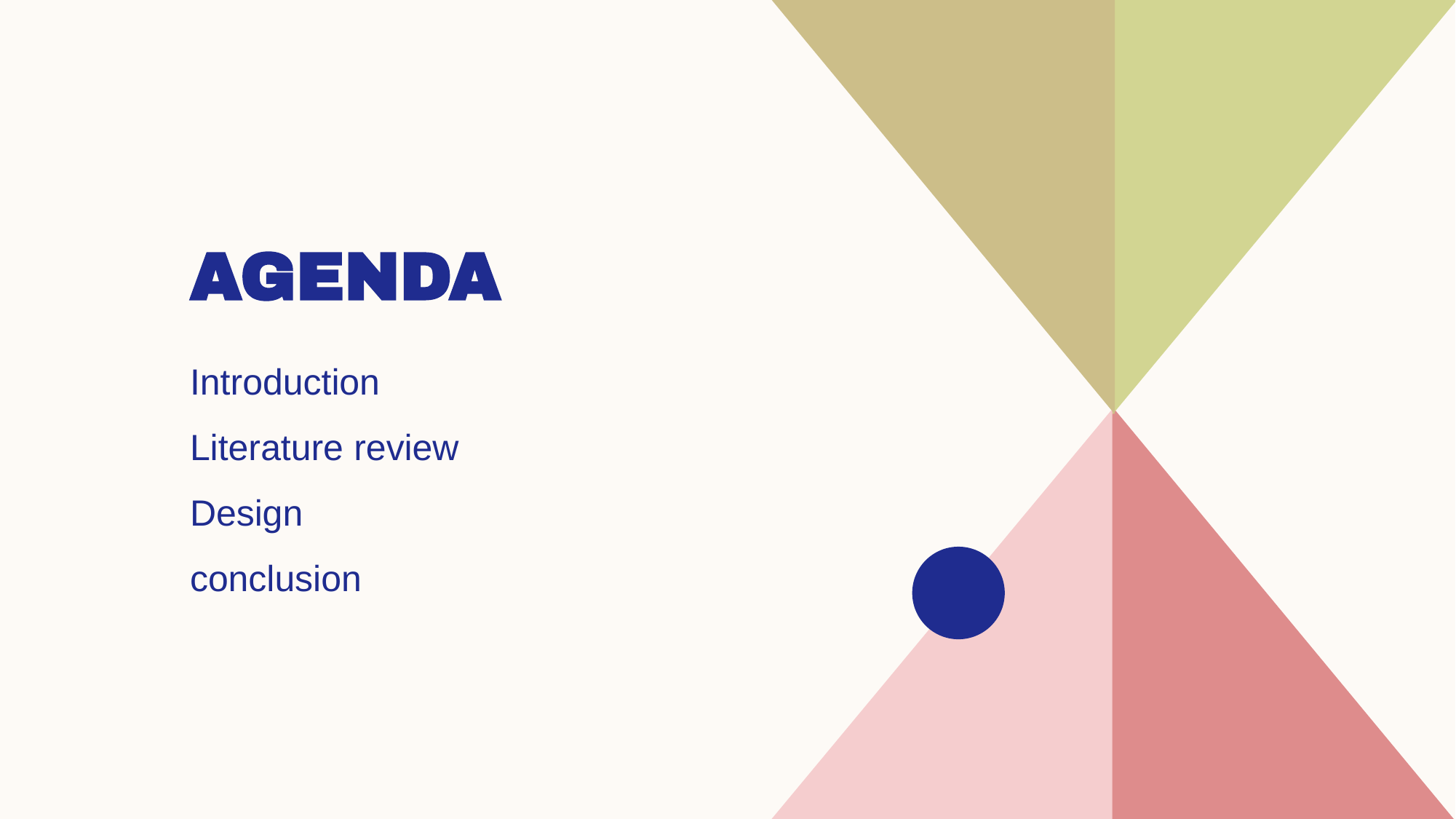

# AGENDA
Introduction​
Literature review
Design
conclusion